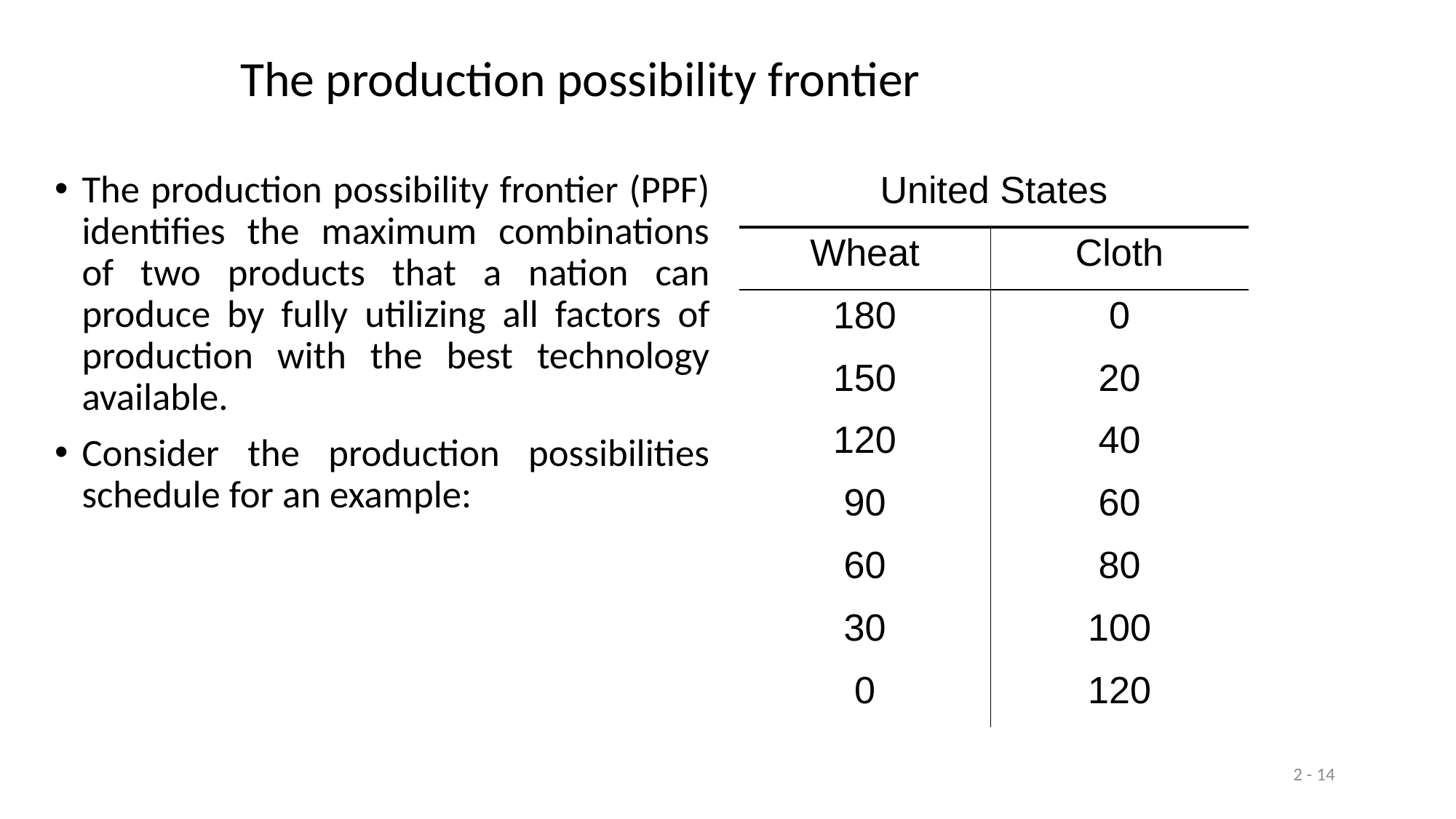

# The production possibility frontier
The production possibility frontier (PPF) identifies the maximum combinations of two products that a nation can produce by fully utilizing all factors of production with the best technology available.
Consider the production possibilities schedule for an example:
| United States |  |
| --- | --- |
| Wheat | Cloth |
| 180 | 0 |
| 150 | 20 |
| 120 | 40 |
| 90 | 60 |
| 60 | 80 |
| 30 | 100 |
| 0 | 120 |
2 - 14